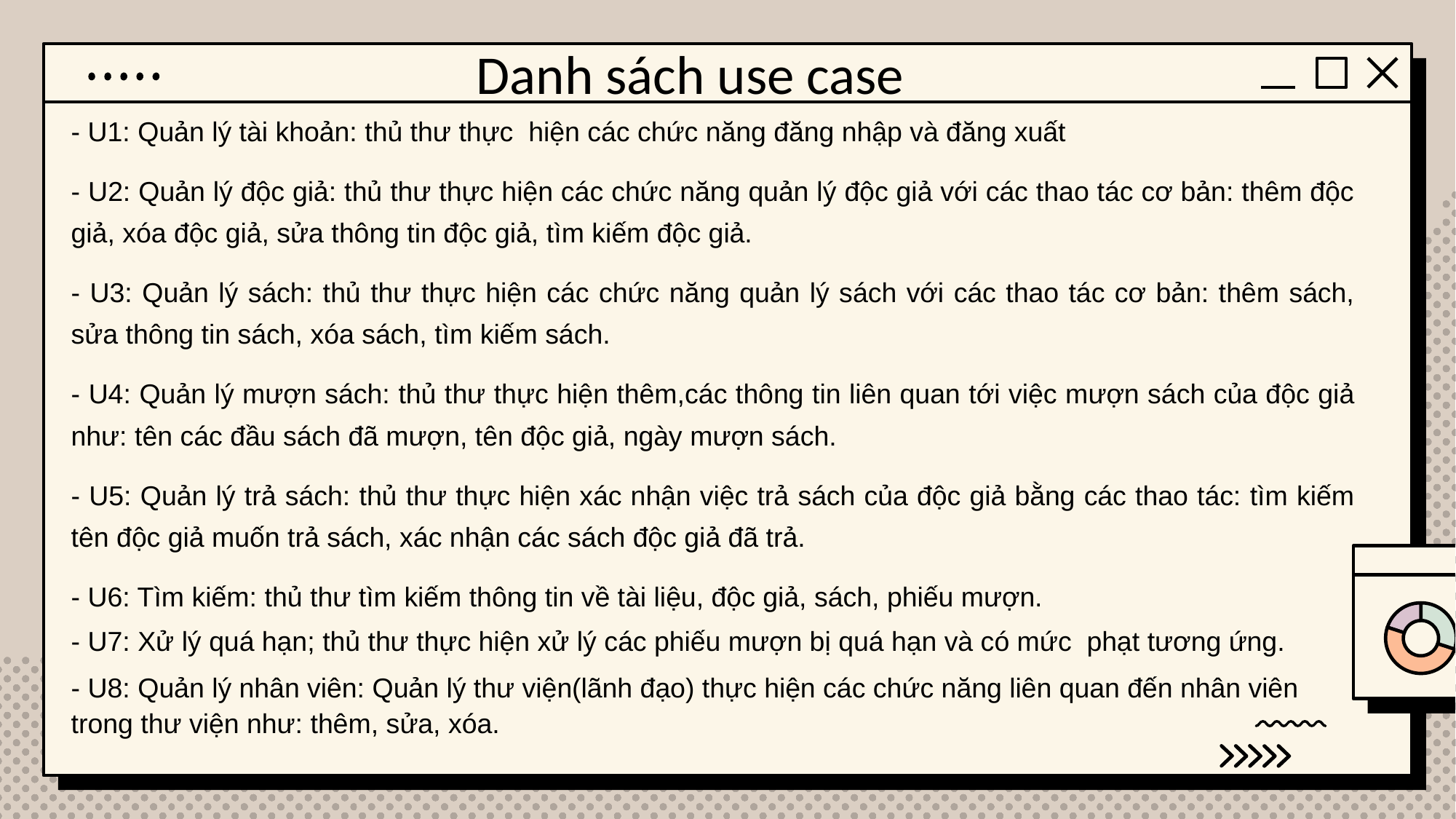

# Danh sách use case

- U1: Quản lý tài khoản: thủ thư thực  hiện các chức năng đăng nhập và đăng xuất
- U2: Quản lý độc giả: thủ thư thực hiện các chức năng quản lý độc giả với các thao tác cơ bản: thêm độc giả, xóa độc giả, sửa thông tin độc giả, tìm kiếm độc giả.
- U3: Quản lý sách: thủ thư thực hiện các chức năng quản lý sách với các thao tác cơ bản: thêm sách, sửa thông tin sách, xóa sách, tìm kiếm sách.
- U4: Quản lý mượn sách: thủ thư thực hiện thêm,các thông tin liên quan tới việc mượn sách của độc giả như: tên các đầu sách đã mượn, tên độc giả, ngày mượn sách.
- U5: Quản lý trả sách: thủ thư thực hiện xác nhận việc trả sách của độc giả bằng các thao tác: tìm kiếm tên độc giả muốn trả sách, xác nhận các sách độc giả đã trả.
- U6: Tìm kiếm: thủ thư tìm kiếm thông tin về tài liệu, độc giả, sách, phiếu mượn.
- U7: Xử lý quá hạn; thủ thư thực hiện xử lý các phiếu mượn bị quá hạn và có mức  phạt tương ứng.
- U8: Quản lý nhân viên: Quản lý thư viện(lãnh đạo) thực hiện các chức năng liên quan đến nhân viên trong thư viện như: thêm, sửa, xóa.